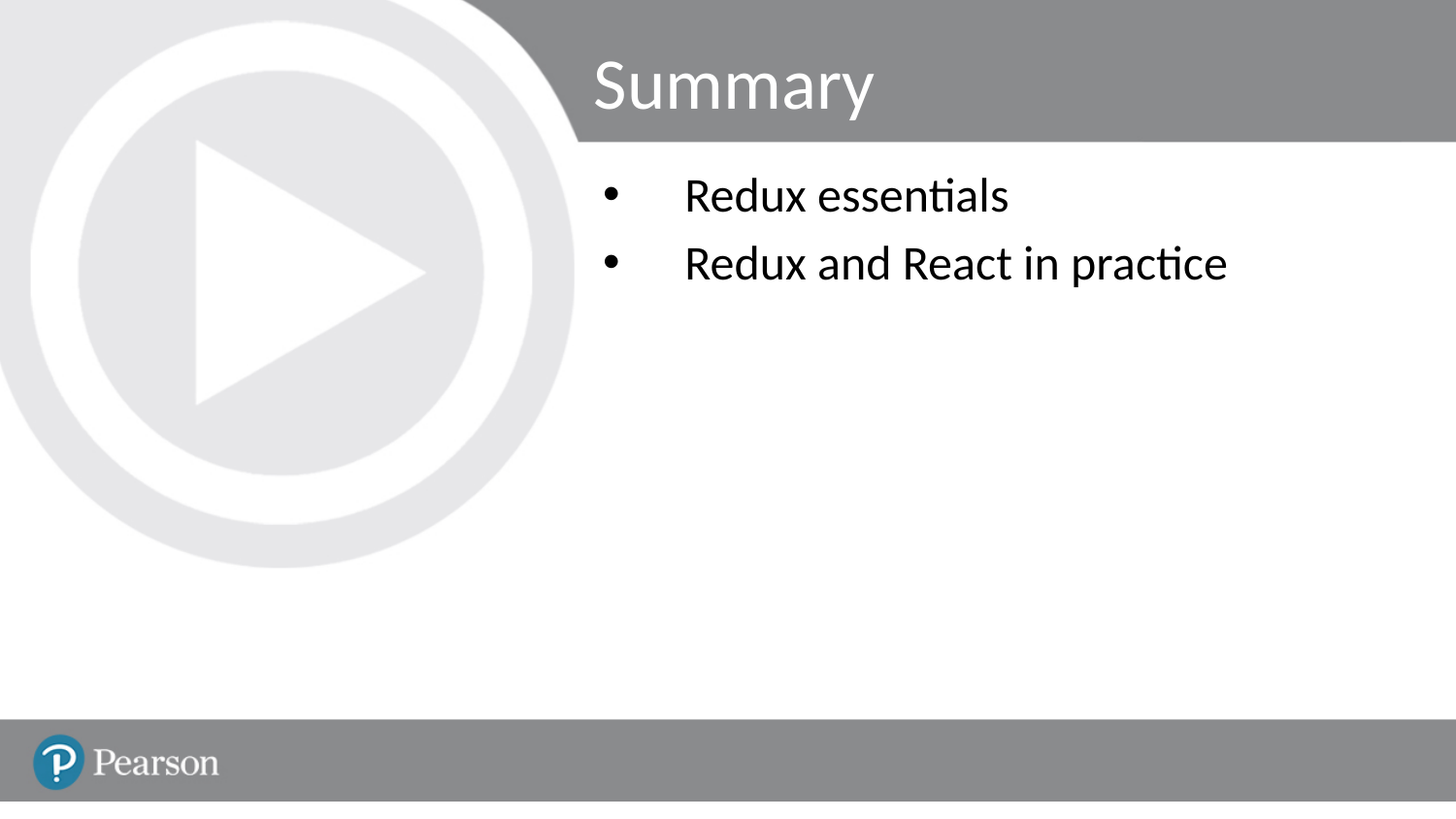

# Summary
Redux essentials
Redux and React in practice